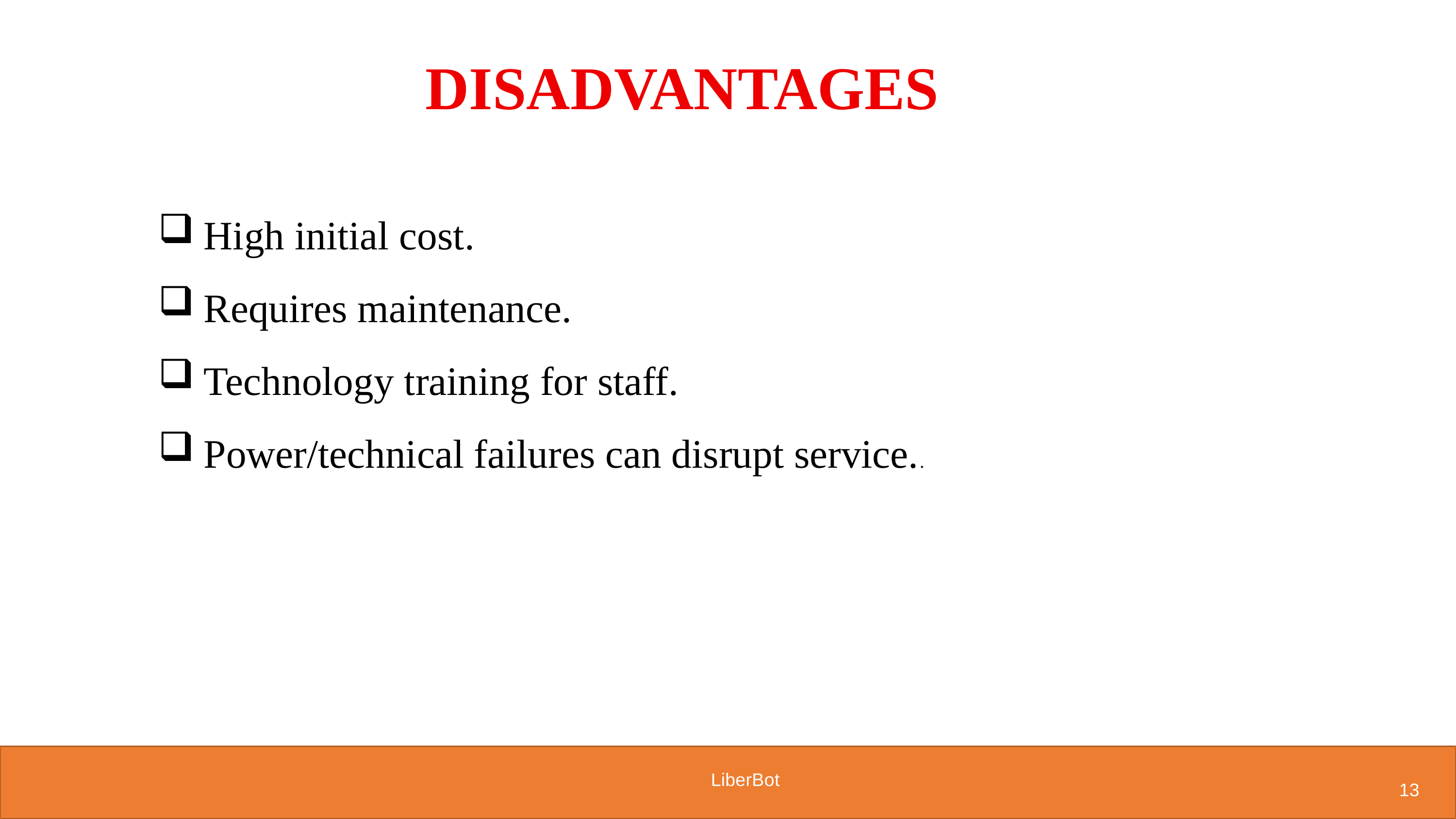

DISADVANTAGES
High initial cost.
Requires maintenance.
Technology training for staff.
Power/technical failures can disrupt service..

LiberBot

13